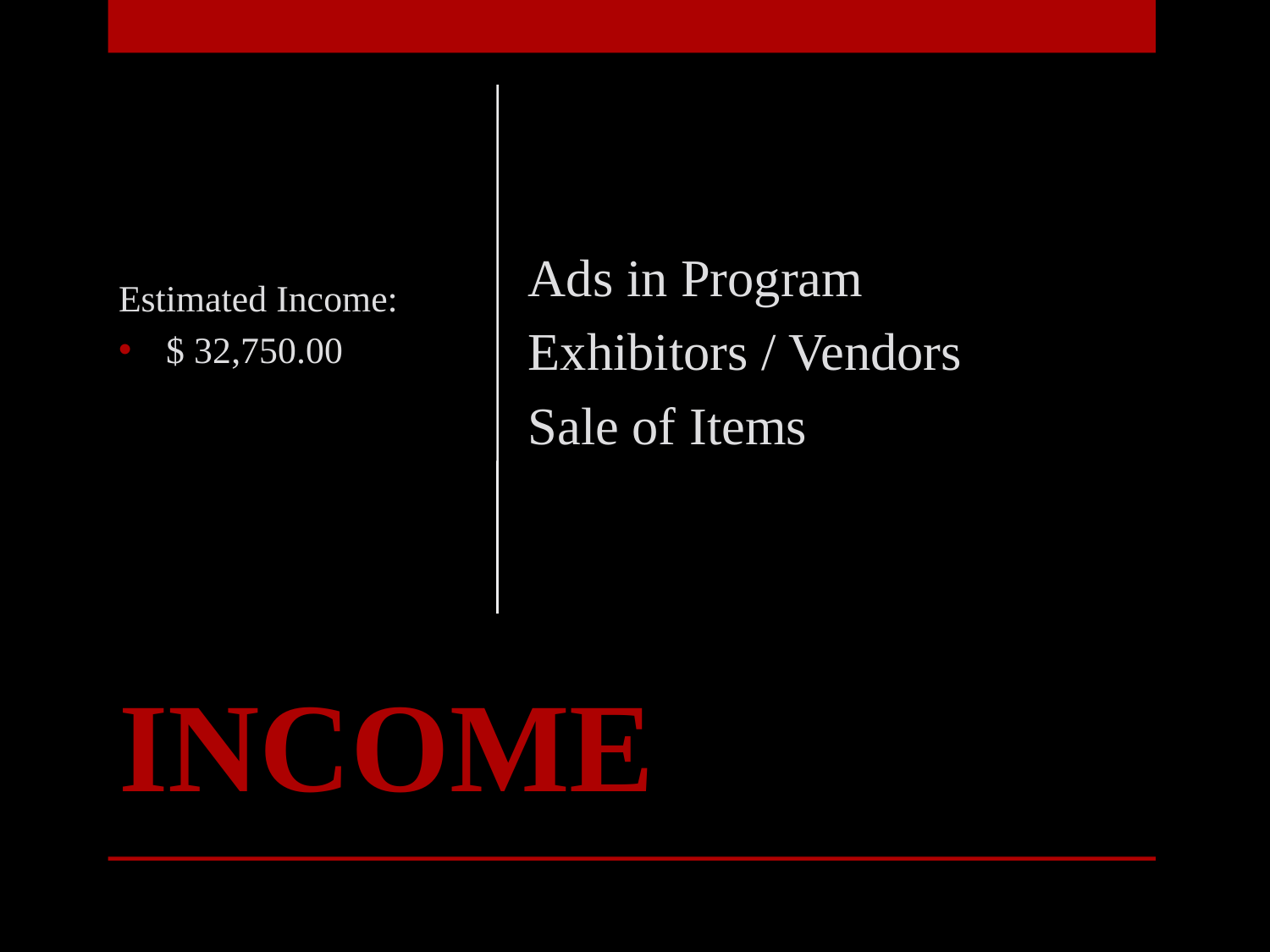

Estimated Income:
$ 32,750.00

Ads in Program
Exhibitors / Vendors
Sale of Items
INCOME